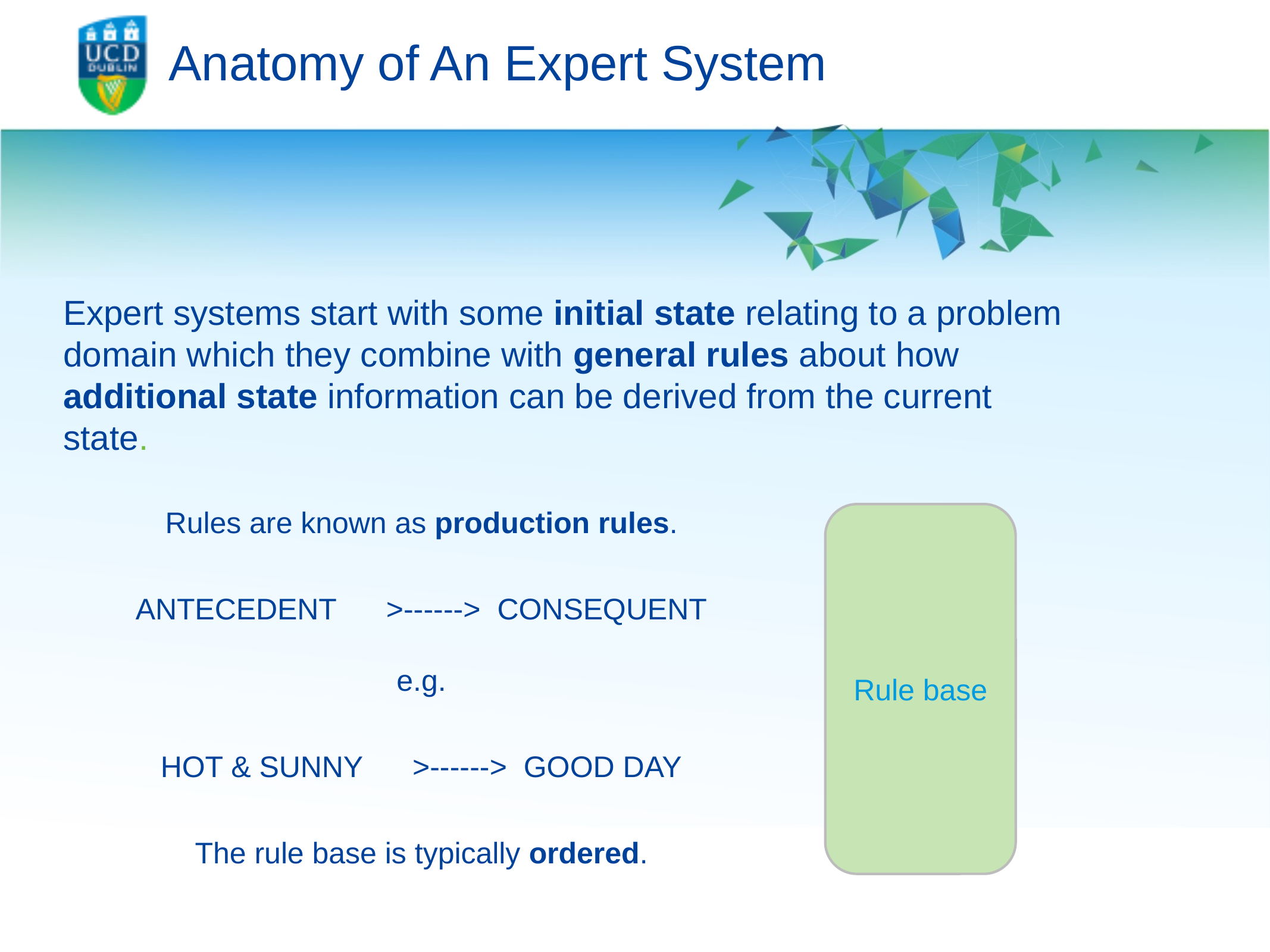

# Anatomy of An Expert System
Expert systems start with some initial state relating to a problem domain which they combine with general rules about how additional state information can be derived from the current state.

Rules are known as production rules.

ANTECEDENT      >------>  CONSEQUENT

e.g.

HOT & SUNNY      >------>  GOOD DAY

The rule base is typically ordered.
Rule base